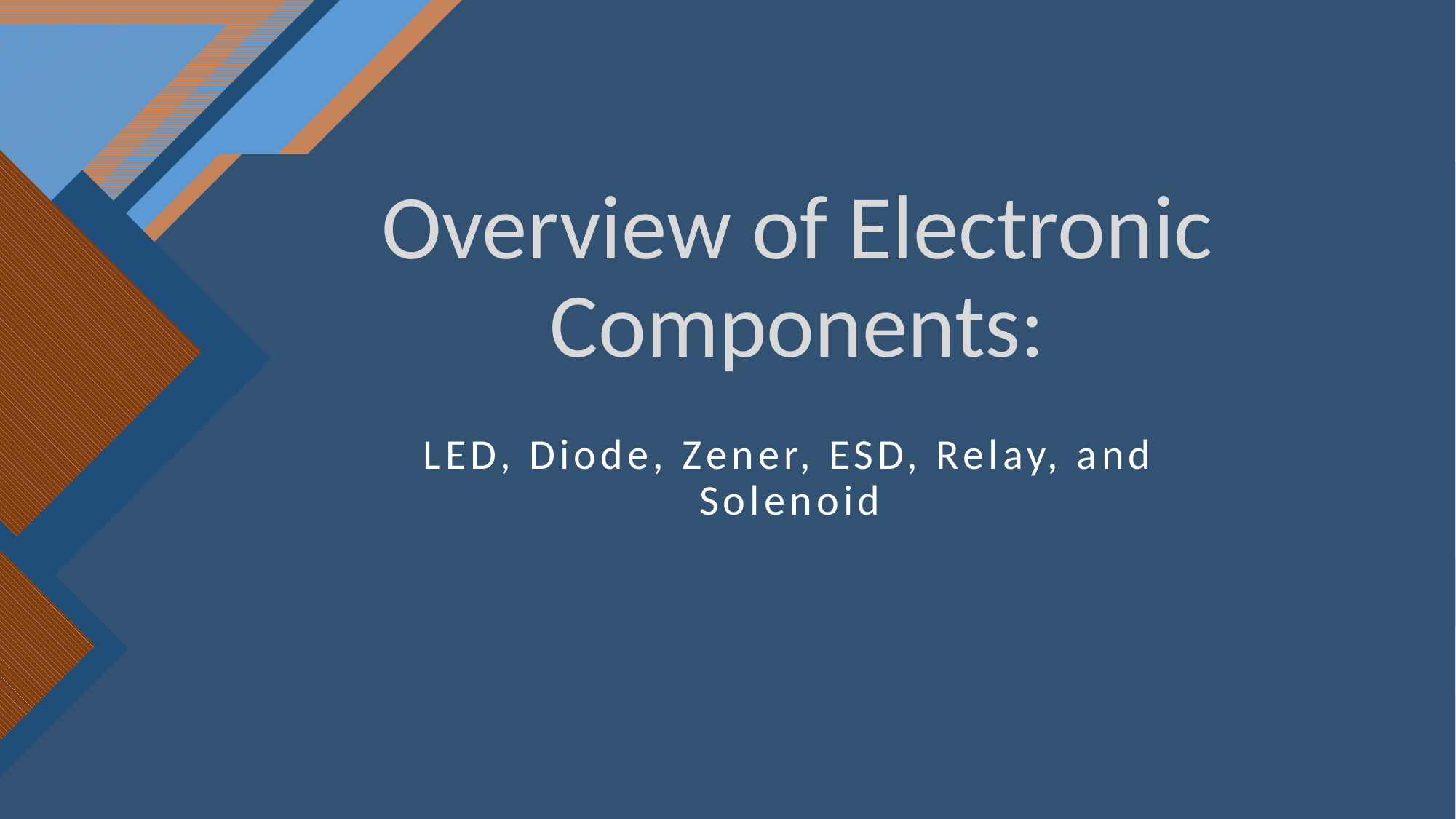

# Overview of Electronic Components:
LED, Diode, Zener, ESD, Relay, and Solenoid